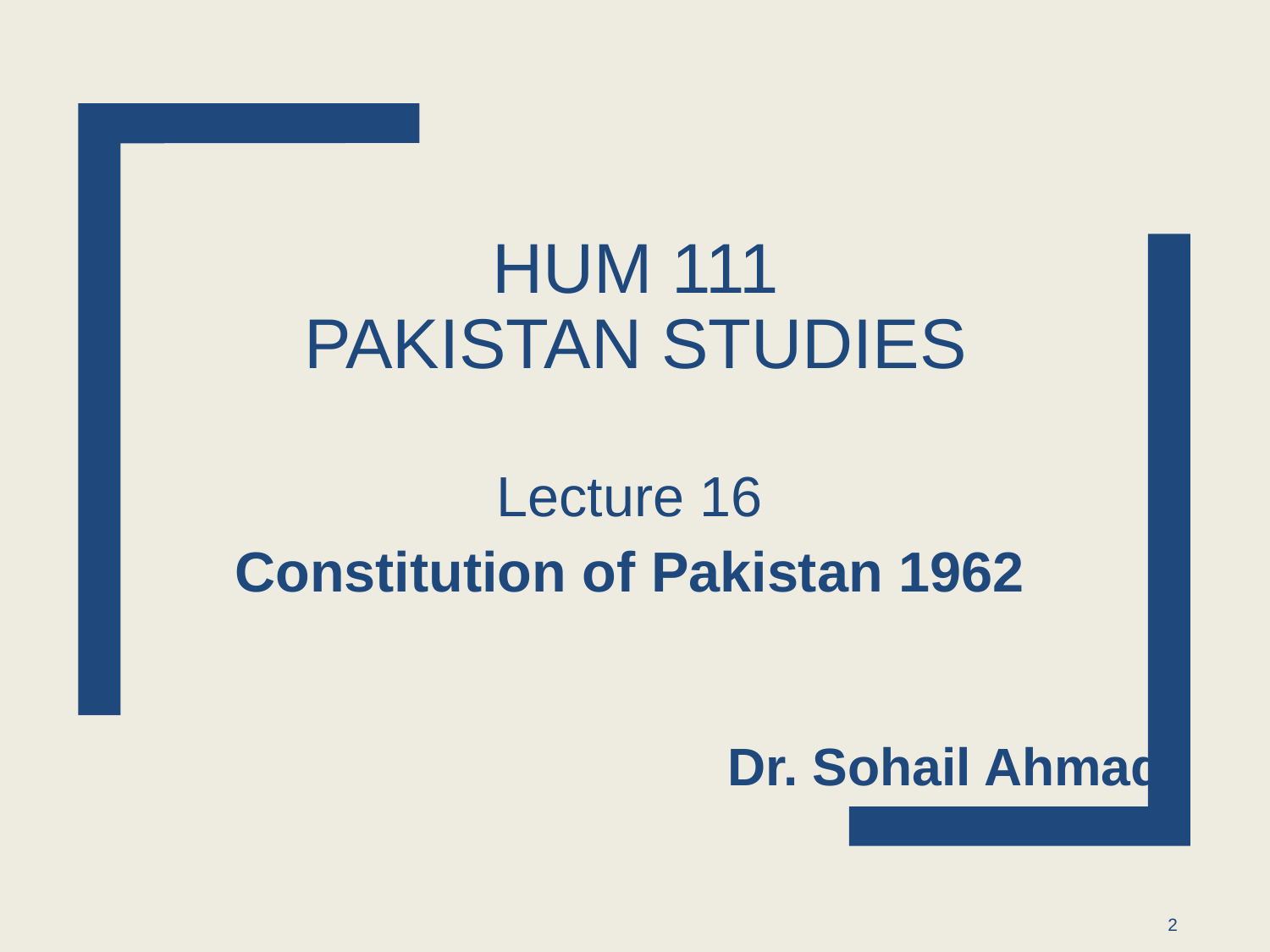

# HUM 111 Pakistan Studies
Lecture 16
Constitution of Pakistan 1962

Dr. Sohail Ahmad
2